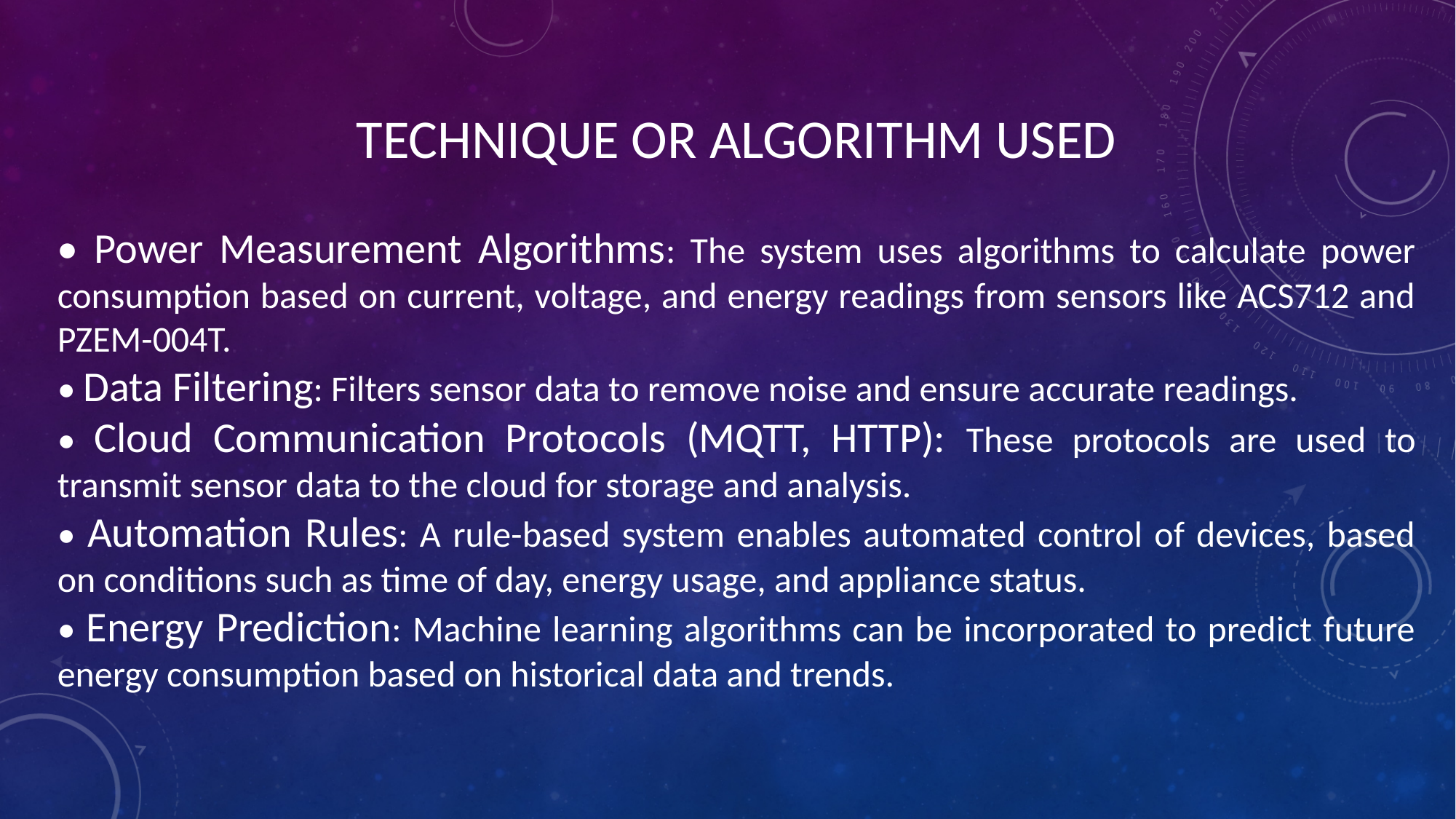

TECHNIQUE OR ALGORITHM USED
• Power Measurement Algorithms: The system uses algorithms to calculate power consumption based on current, voltage, and energy readings from sensors like ACS712 and PZEM-004T.
• Data Filtering: Filters sensor data to remove noise and ensure accurate readings.
• Cloud Communication Protocols (MQTT, HTTP): These protocols are used to transmit sensor data to the cloud for storage and analysis.
• Automation Rules: A rule-based system enables automated control of devices, based on conditions such as time of day, energy usage, and appliance status.
• Energy Prediction: Machine learning algorithms can be incorporated to predict future energy consumption based on historical data and trends.